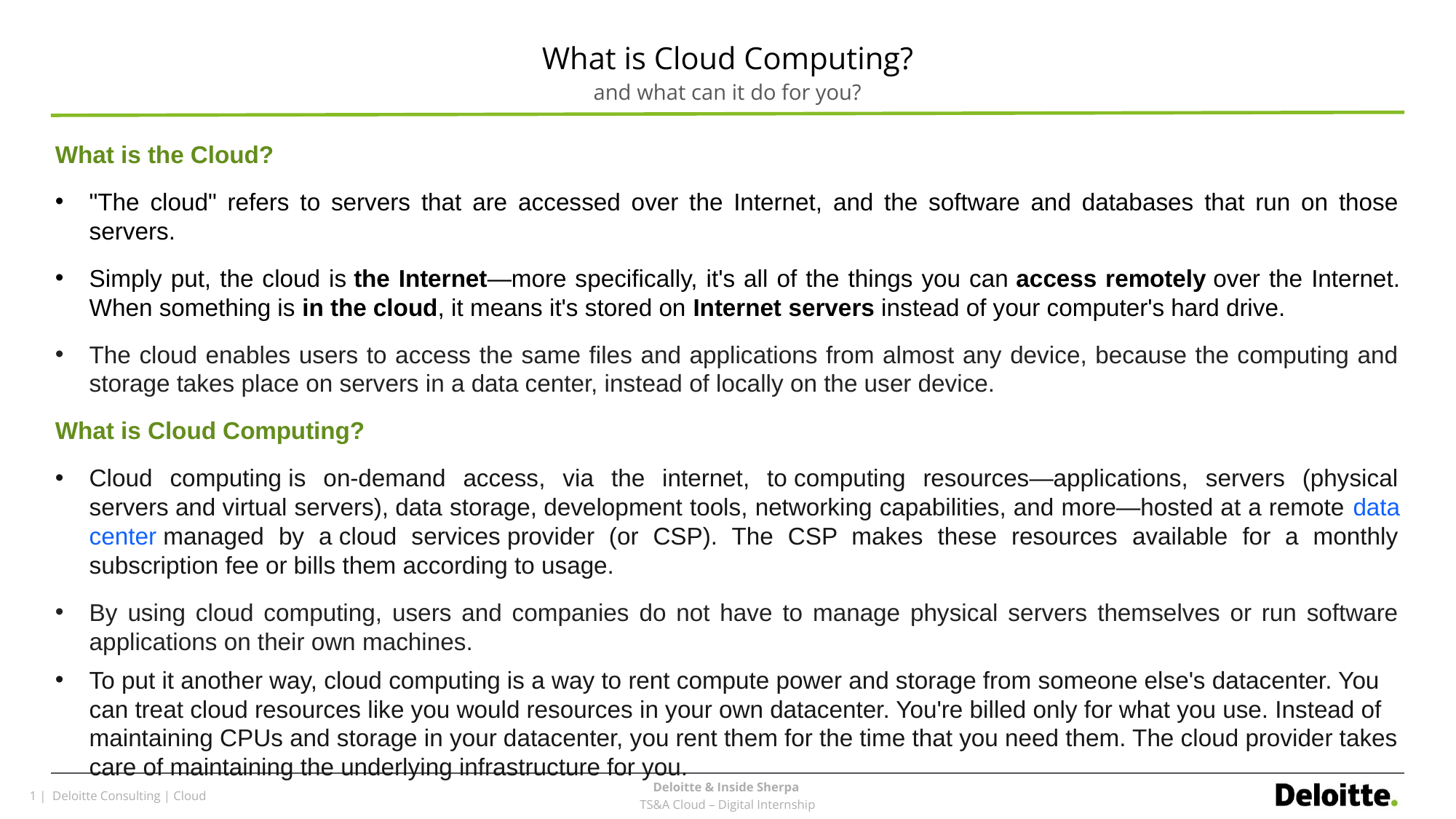

# What is Cloud Computing?
and what can it do for you?
What is the Cloud?
"The cloud" refers to servers that are accessed over the Internet, and the software and databases that run on those servers.
Simply put, the cloud is the Internet—more specifically, it's all of the things you can access remotely over the Internet. When something is in the cloud, it means it's stored on Internet servers instead of your computer's hard drive.
The cloud enables users to access the same files and applications from almost any device, because the computing and storage takes place on servers in a data center, instead of locally on the user device.
What is Cloud Computing?
Cloud computing is on-demand access, via the internet, to computing resources—applications, servers (physical servers and virtual servers), data storage, development tools, networking capabilities, and more—hosted at a remote data center managed by a cloud services provider (or CSP). The CSP makes these resources available for a monthly subscription fee or bills them according to usage.
By using cloud computing, users and companies do not have to manage physical servers themselves or run software applications on their own machines.
To put it another way, cloud computing is a way to rent compute power and storage from someone else's datacenter. You can treat cloud resources like you would resources in your own datacenter. You're billed only for what you use. Instead of maintaining CPUs and storage in your datacenter, you rent them for the time that you need them. The cloud provider takes care of maintaining the underlying infrastructure for you.